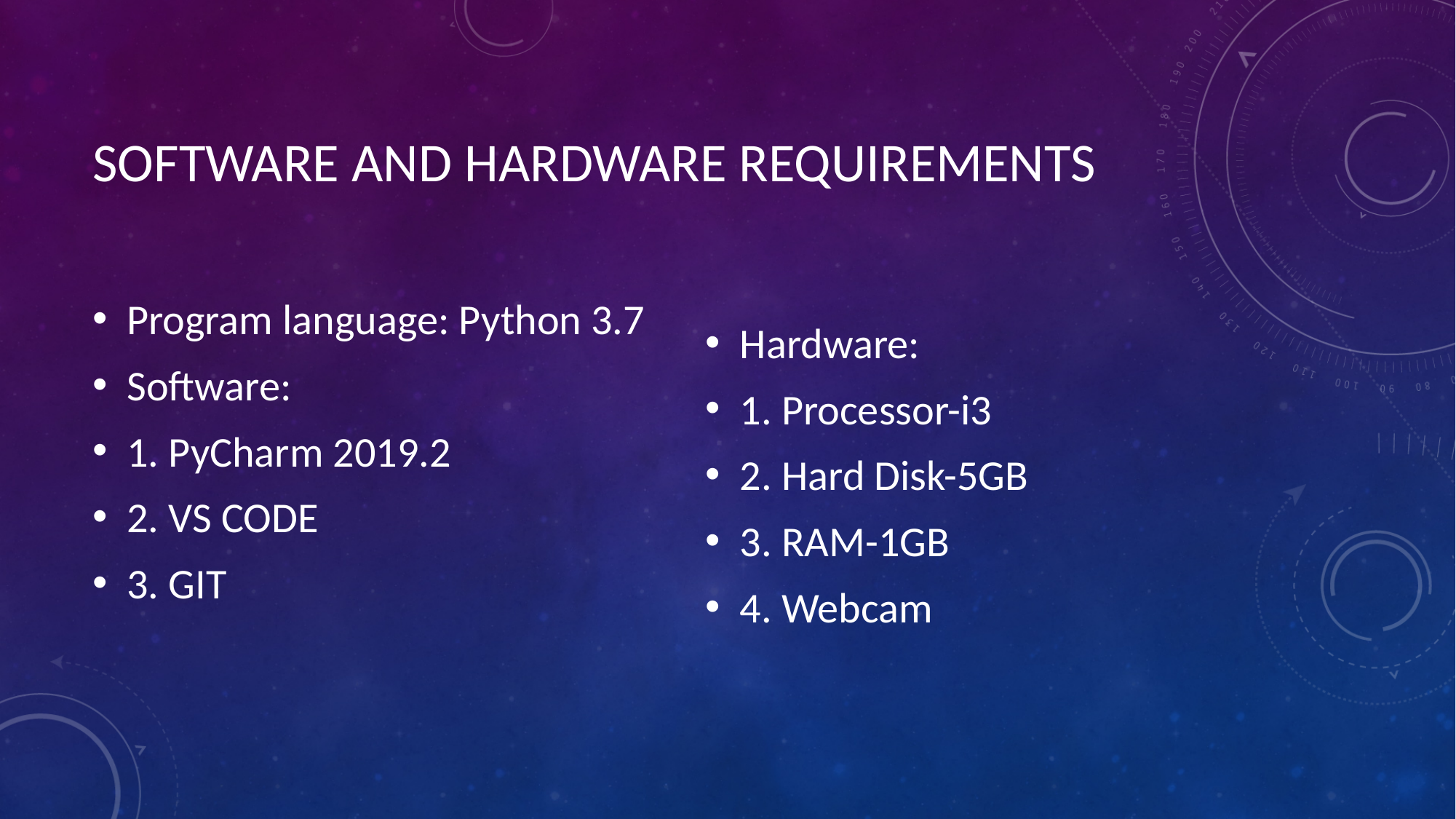

# Software and hardware REQUIREMENTS
Program language: Python 3.7
Software:
1. PyCharm 2019.2
2. VS CODE
3. GIT

Hardware:
1. Processor-i3
2. Hard Disk-5GB
3. RAM-1GB
4. Webcam